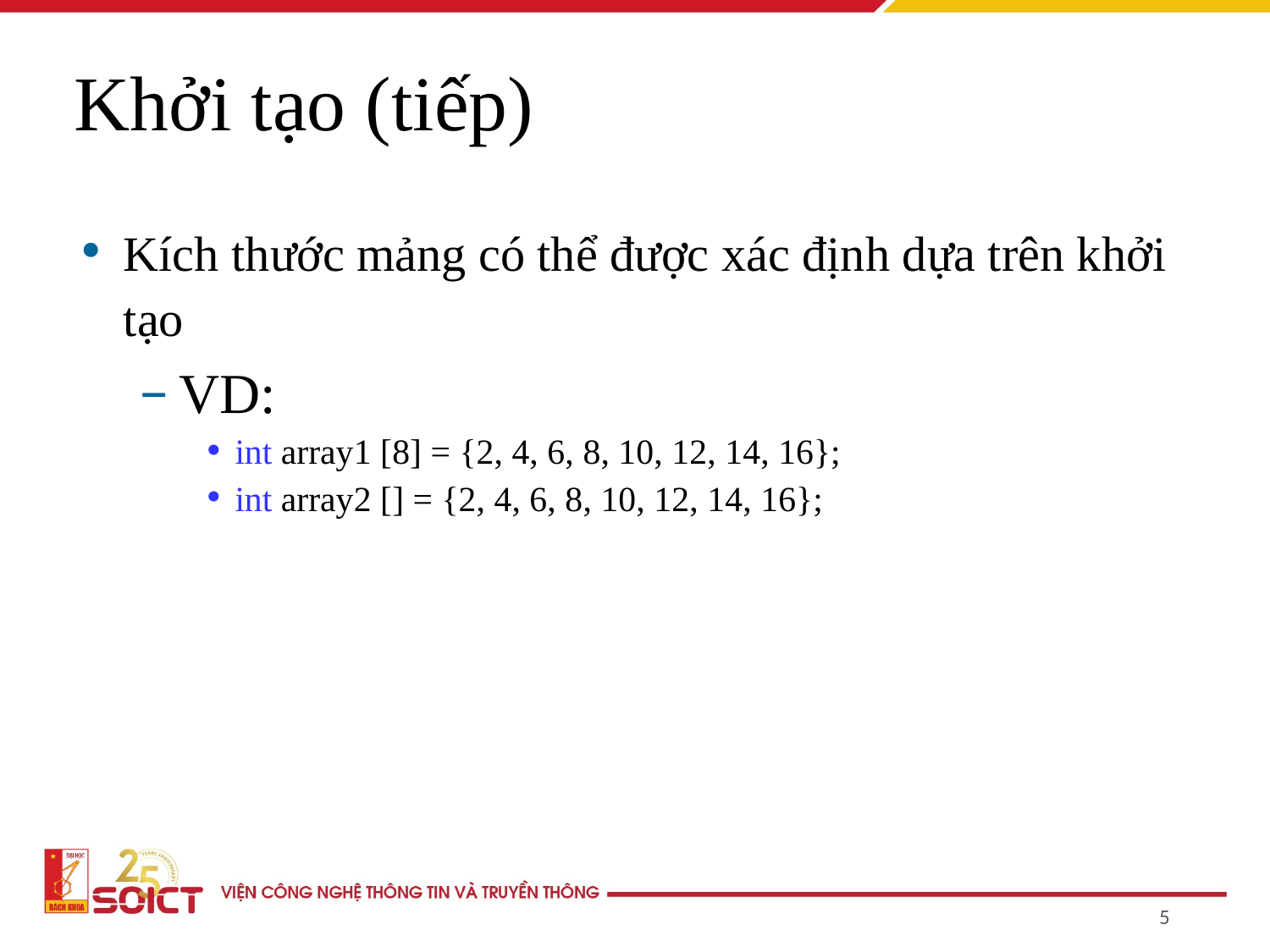

Khởi tạo (tiếp)
Kích thước mảng có thể được xác định dựa trên khởi tạo
VD:
int array1 [8] = {2, 4, 6, 8, 10, 12, 14, 16};
int array2 [] = {2, 4, 6, 8, 10, 12, 14, 16};

5